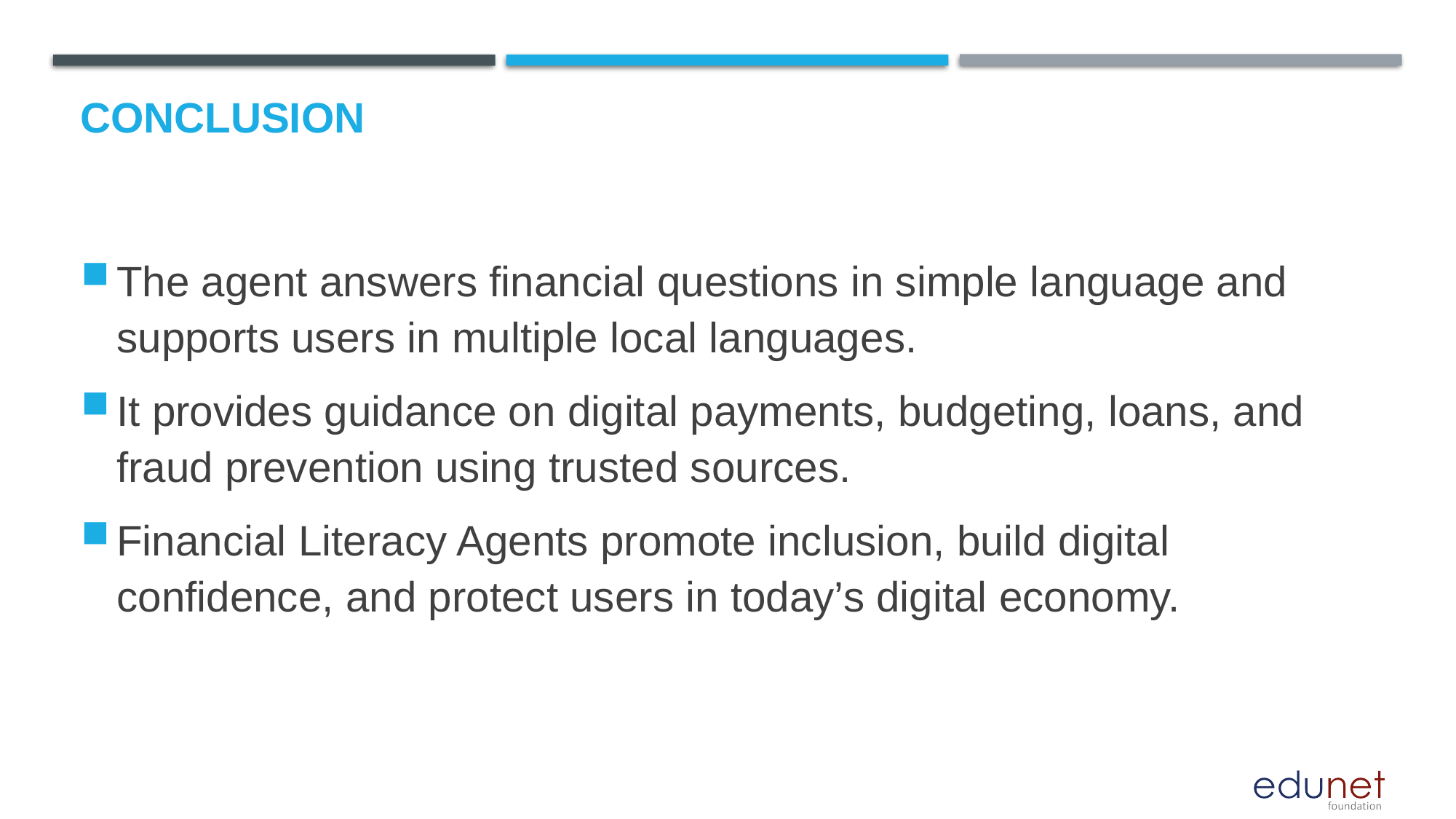

# Conclusion
The agent answers financial questions in simple language and supports users in multiple local languages.
It provides guidance on digital payments, budgeting, loans, and fraud prevention using trusted sources.
Financial Literacy Agents promote inclusion, build digital confidence, and protect users in today’s digital economy.